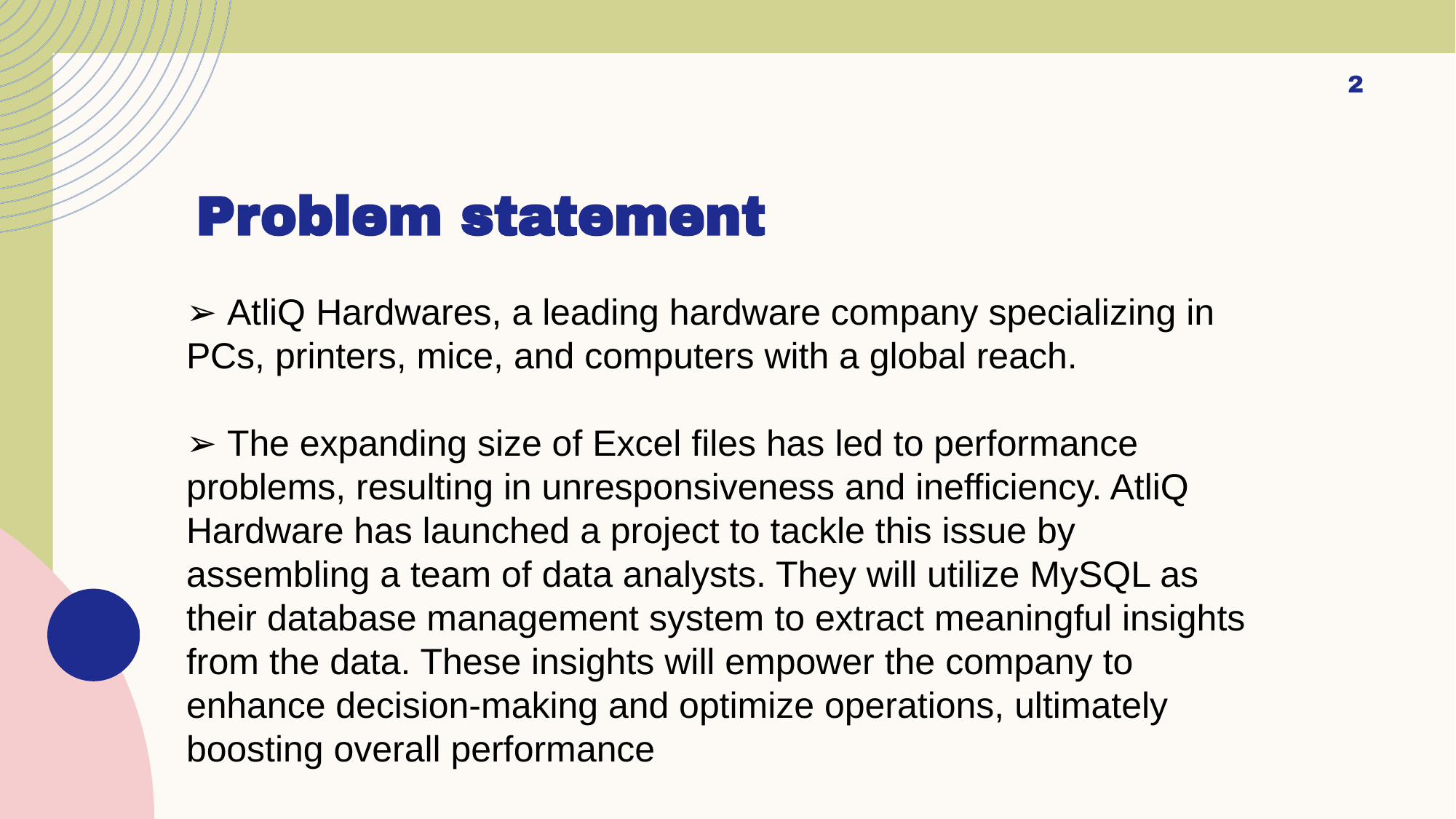

2
# Problem statement
➢ AtliQ Hardwares, a leading hardware company specializing in PCs, printers, mice, and computers with a global reach.

➢ The expanding size of Excel files has led to performance problems, resulting in unresponsiveness and inefficiency. AtliQ Hardware has launched a project to tackle this issue by assembling a team of data analysts. They will utilize MySQL as their database management system to extract meaningful insights from the data. These insights will empower the company to enhance decision-making and optimize operations, ultimately boosting overall performance